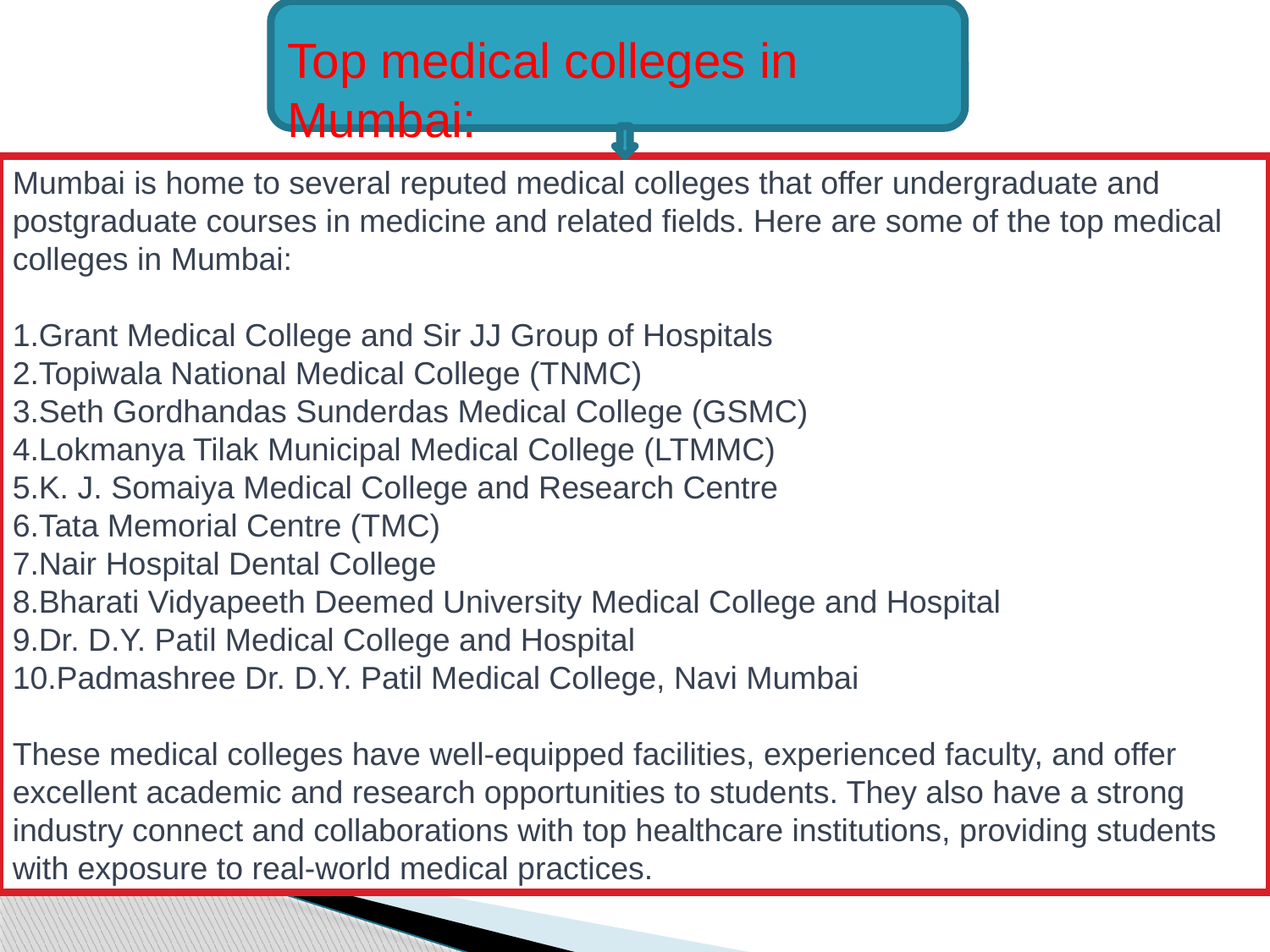

Top medical colleges in Mumbai:

Mumbai is home to several reputed medical colleges that offer undergraduate and postgraduate courses in medicine and related fields. Here are some of the top medical colleges in Mumbai:

Grant Medical College and Sir JJ Group of Hospitals
Topiwala National Medical College (TNMC)
Seth Gordhandas Sunderdas Medical College (GSMC)
Lokmanya Tilak Municipal Medical College (LTMMC)
K. J. Somaiya Medical College and Research Centre
Tata Memorial Centre (TMC)
Nair Hospital Dental College
Bharati Vidyapeeth Deemed University Medical College and Hospital
Dr. D.Y. Patil Medical College and Hospital
Padmashree Dr. D.Y. Patil Medical College, Navi Mumbai

These medical colleges have well-equipped facilities, experienced faculty, and offer excellent academic and research opportunities to students. They also have a strong industry connect and collaborations with top healthcare institutions, providing students with exposure to real-world medical practices.